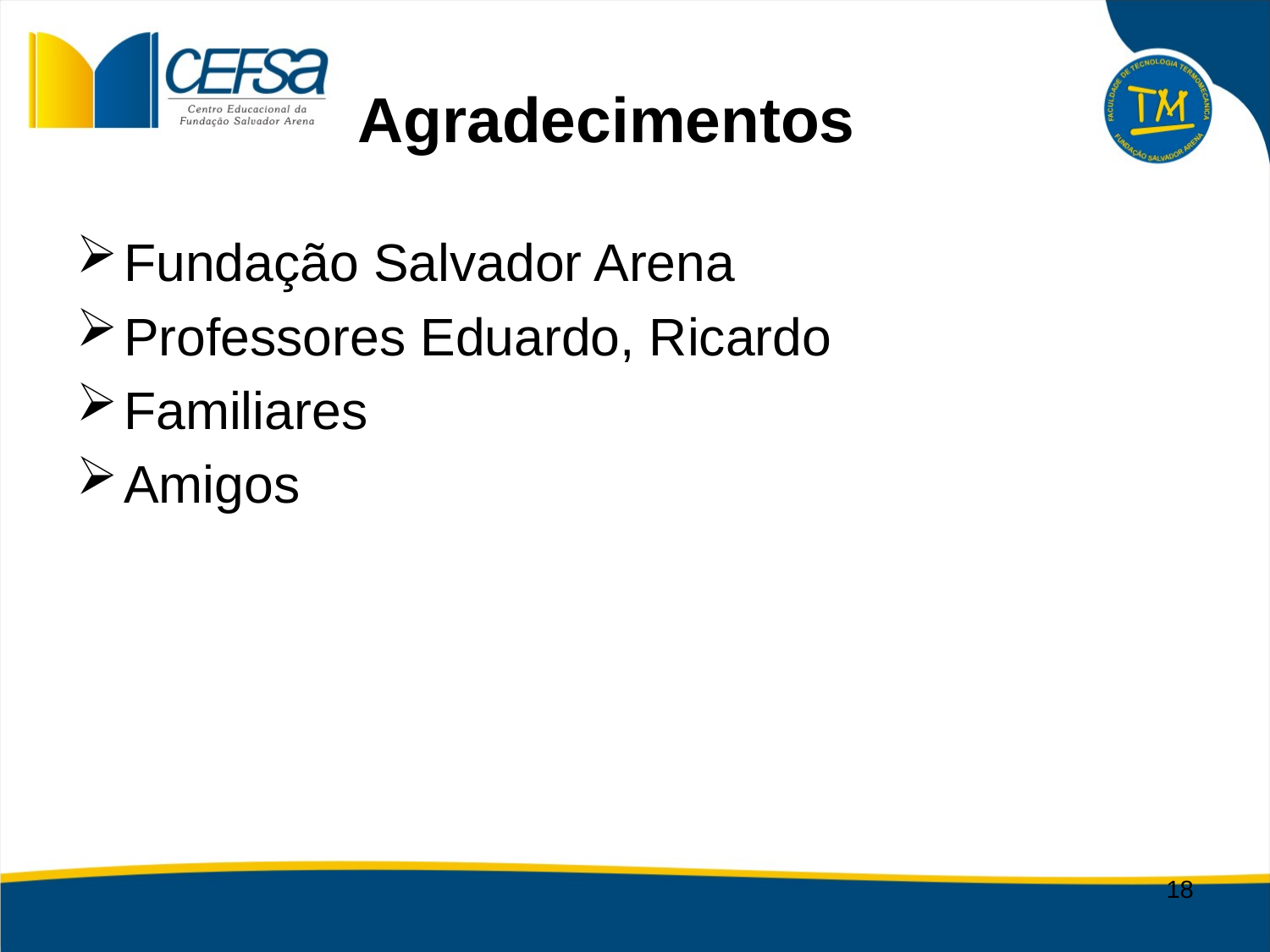

# Agradecimentos
Fundação Salvador Arena
Professores Eduardo, Ricardo
Familiares
Amigos
18